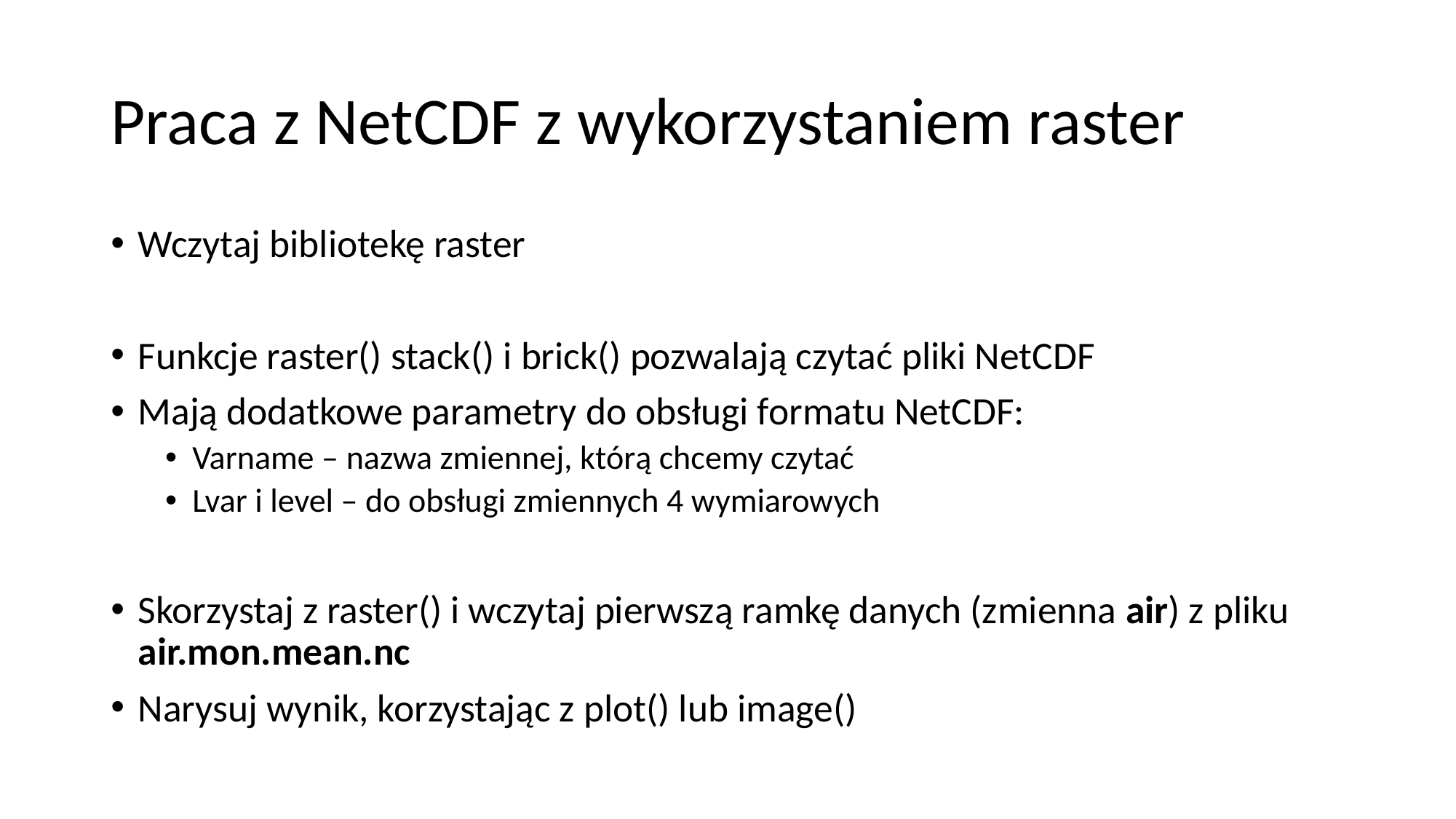

# Praca z NetCDF z wykorzystaniem raster
Wczytaj bibliotekę raster

Funkcje raster() stack() i brick() pozwalają czytać pliki NetCDF
Mają dodatkowe parametry do obsługi formatu NetCDF:
Varname – nazwa zmiennej, którą chcemy czytać
Lvar i level – do obsługi zmiennych 4 wymiarowych

Skorzystaj z raster() i wczytaj pierwszą ramkę danych (zmienna air) z pliku air.mon.mean.nc
Narysuj wynik, korzystając z plot() lub image()